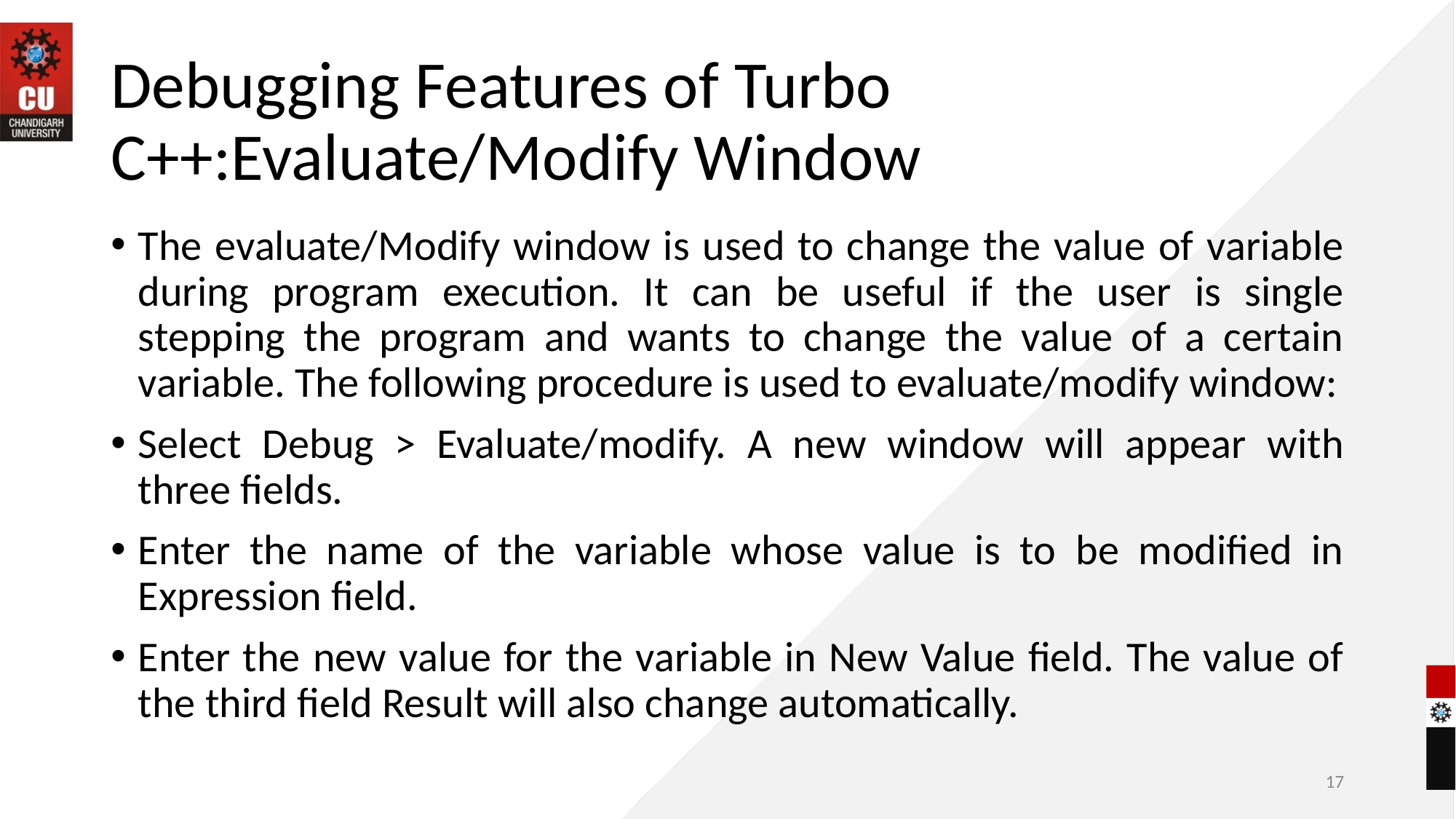

# Debugging Features of Turbo C++:Evaluate/Modify Window
The evaluate/Modify window is used to change the value of variable during program execution. It can be useful if the user is single stepping the program and wants to change the value of a certain variable. The following procedure is used to evaluate/modify window:
Select Debug > Evaluate/modify. A new window will appear with three fields.
Enter the name of the variable whose value is to be modified in Expression field.
Enter the new value for the variable in New Value field. The value of the third field Result will also change automatically.

17